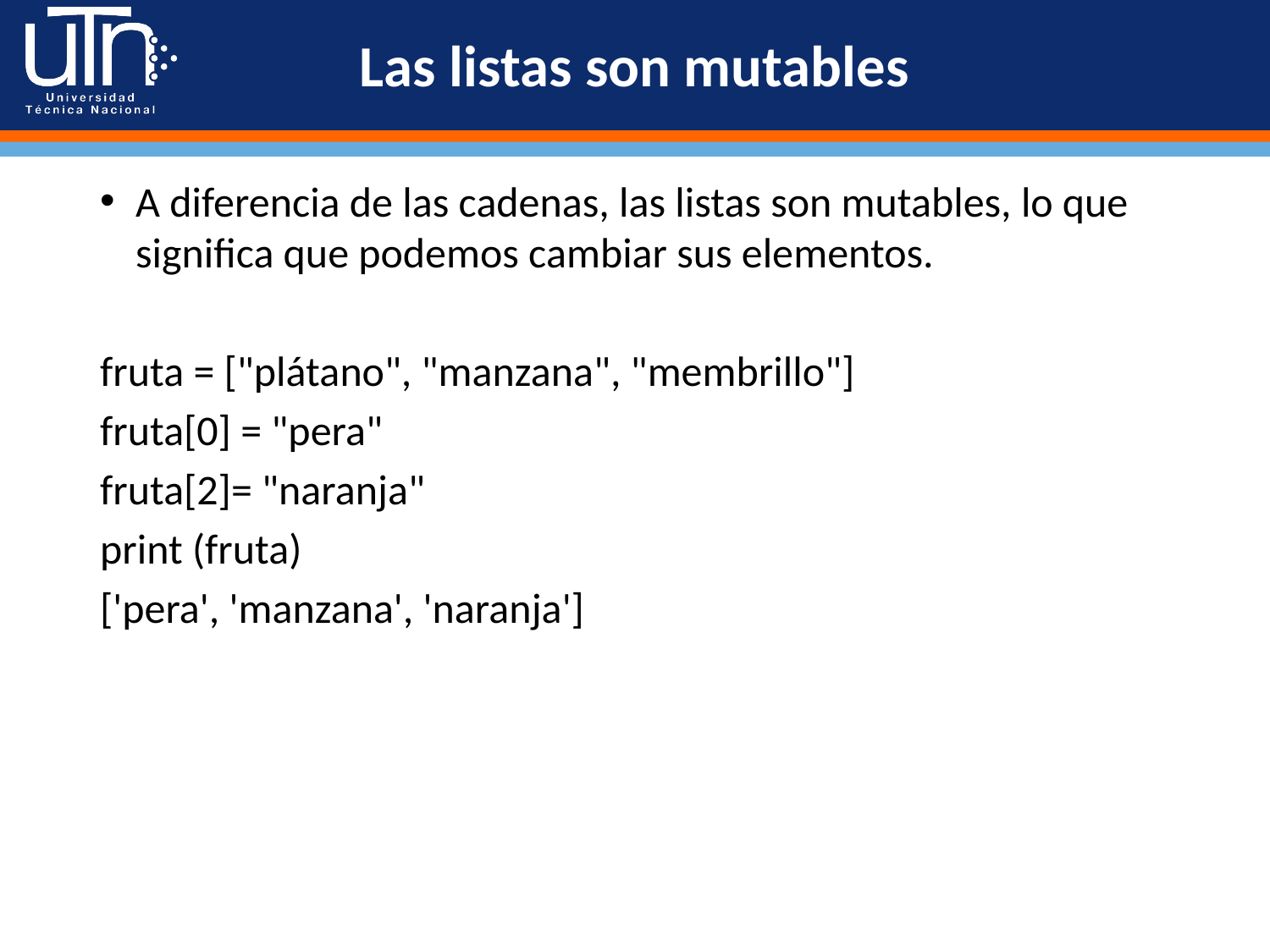

# Las listas son mutables
A diferencia de las cadenas, las listas son mutables, lo que significa que podemos cambiar sus elementos.

fruta = ["plátano", "manzana", "membrillo"]
fruta[0] = "pera"
fruta[2]= "naranja"
print (fruta)
['pera', 'manzana', 'naranja']